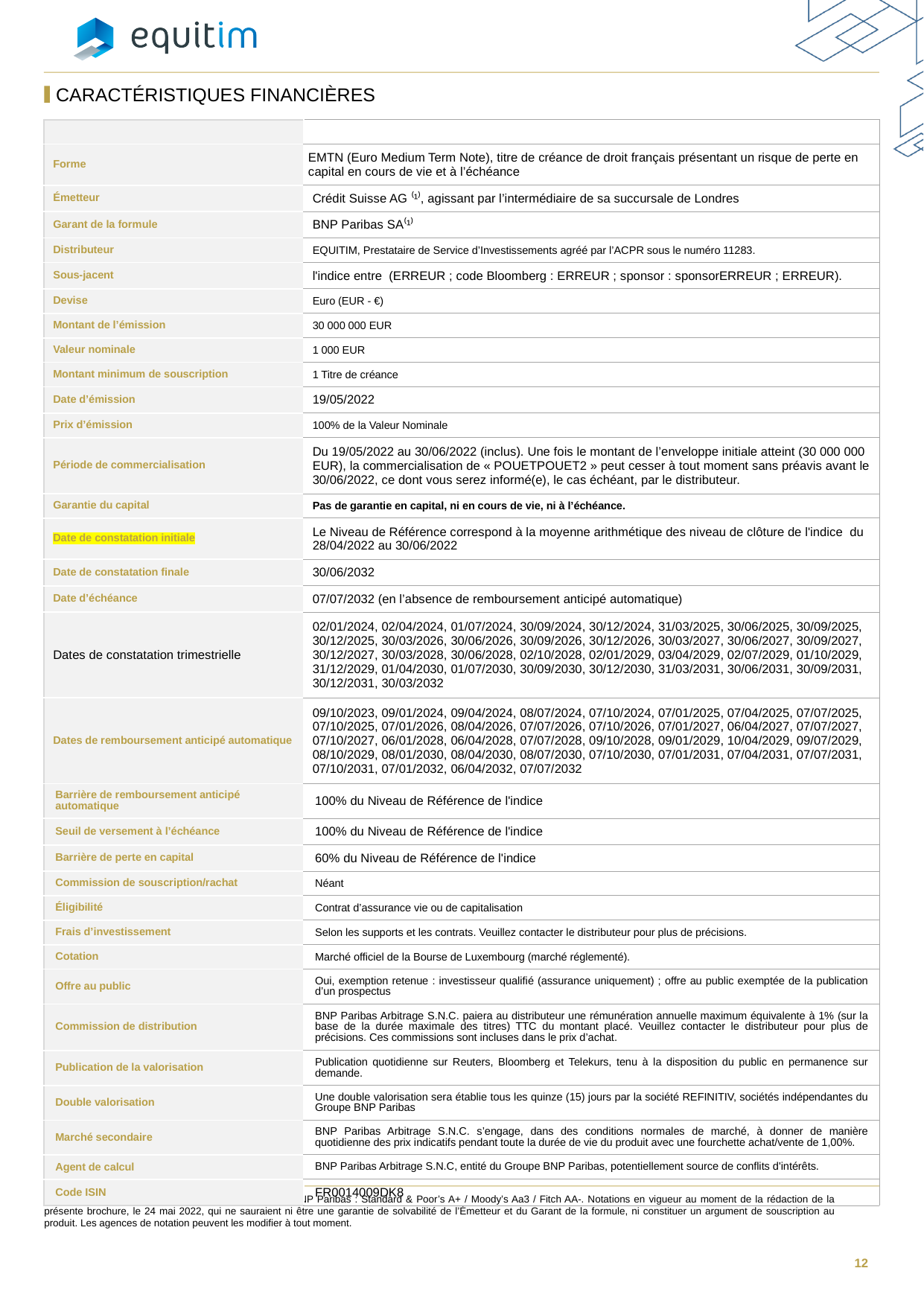

Caractéristiques financières

|  |  |
| --- | --- |
| Forme | EMTN (Euro Medium Term Note), titre de créance de droit français présentant un risque de perte en capital en cours de vie et à l’échéance |
| Émetteur | Crédit Suisse AG ⁽¹⁾, agissant par l’intermédiaire de sa succursale de Londres |
| Garant de la formule | BNP Paribas SA⁽¹⁾ |
| Distributeur | EQUITIM, Prestataire de Service d’Investissements agréé par l’ACPR sous le numéro 11283. |
| Sous-jacent | l'indice entre (ERREUR ; code Bloomberg : ERREUR ; sponsor : sponsorERREUR ; ERREUR). |
| Devise | Euro (EUR - €) |
| Montant de l’émission | 30 000 000 EUR |
| Valeur nominale | 1 000 EUR |
| Montant minimum de souscription | 1 Titre de créance |
| Date d’émission | 19/05/2022 |
| Prix d’émission | 100% de la Valeur Nominale |
| Période de commercialisation | Du 19/05/2022 au 30/06/2022 (inclus). Une fois le montant de l’enveloppe initiale atteint (30 000 000 EUR), la commercialisation de « POUETPOUET2 » peut cesser à tout moment sans préavis avant le 30/06/2022, ce dont vous serez informé(e), le cas échéant, par le distributeur. |
| Garantie du capital | Pas de garantie en capital, ni en cours de vie, ni à l’échéance. |
| Date de constatation initiale | Le Niveau de Référence correspond à la moyenne arithmétique des niveau de clôture de l'indice du 28/04/2022 au 30/06/2022 |
| Date de constatation finale | 30/06/2032 |
| Date d’échéance | 07/07/2032 (en l’absence de remboursement anticipé automatique) |
| Dates de constatation trimestrielle | 02/01/2024, 02/04/2024, 01/07/2024, 30/09/2024, 30/12/2024, 31/03/2025, 30/06/2025, 30/09/2025, 30/12/2025, 30/03/2026, 30/06/2026, 30/09/2026, 30/12/2026, 30/03/2027, 30/06/2027, 30/09/2027, 30/12/2027, 30/03/2028, 30/06/2028, 02/10/2028, 02/01/2029, 03/04/2029, 02/07/2029, 01/10/2029, 31/12/2029, 01/04/2030, 01/07/2030, 30/09/2030, 30/12/2030, 31/03/2031, 30/06/2031, 30/09/2031, 30/12/2031, 30/03/2032 |
| Dates de remboursement anticipé automatique | 09/10/2023, 09/01/2024, 09/04/2024, 08/07/2024, 07/10/2024, 07/01/2025, 07/04/2025, 07/07/2025, 07/10/2025, 07/01/2026, 08/04/2026, 07/07/2026, 07/10/2026, 07/01/2027, 06/04/2027, 07/07/2027, 07/10/2027, 06/01/2028, 06/04/2028, 07/07/2028, 09/10/2028, 09/01/2029, 10/04/2029, 09/07/2029, 08/10/2029, 08/01/2030, 08/04/2030, 08/07/2030, 07/10/2030, 07/01/2031, 07/04/2031, 07/07/2031, 07/10/2031, 07/01/2032, 06/04/2032, 07/07/2032 |
| Barrière de remboursement anticipé automatique | 100% du Niveau de Référence de l'indice |
| Seuil de versement à l’échéance | 100% du Niveau de Référence de l'indice |
| Barrière de perte en capital | 60% du Niveau de Référence de l'indice |
| Commission de souscription/rachat | Néant |
| Éligibilité | Contrat d’assurance vie ou de capitalisation |
| Frais d’investissement | Selon les supports et les contrats. Veuillez contacter le distributeur pour plus de précisions. |
| Cotation | Marché officiel de la Bourse de Luxembourg (marché réglementé). |
| Offre au public | Oui, exemption retenue : investisseur qualifié (assurance uniquement) ; offre au public exemptée de la publication d’un prospectus |
| Commission de distribution | BNP Paribas Arbitrage S.N.C. paiera au distributeur une rémunération annuelle maximum équivalente à 1% (sur la base de la durée maximale des titres) TTC du montant placé. Veuillez contacter le distributeur pour plus de précisions. Ces commissions sont incluses dans le prix d’achat. |
| Publication de la valorisation | Publication quotidienne sur Reuters, Bloomberg et Telekurs, tenu à la disposition du public en permanence sur demande. |
| Double valorisation | Une double valorisation sera établie tous les quinze (15) jours par la société REFINITIV, sociétés indépendantes du Groupe BNP Paribas |
| Marché secondaire | BNP Paribas Arbitrage S.N.C. s’engage, dans des conditions normales de marché, à donner de manière quotidienne des prix indicatifs pendant toute la durée de vie du produit avec une fourchette achat/vente de 1,00%. |
| Agent de calcul | BNP Paribas Arbitrage S.N.C, entité du Groupe BNP Paribas, potentiellement source de conflits d'intérêts. |
| Code ISIN | FR0014009DK8 |
⁽¹⁾ BNP Paribas Issuance B.V. : Standard & Poor’s A+. BNP Paribas : Standard & Poor’s A+ / Moody’s Aa3 / Fitch AA-. Notations en vigueur au moment de la rédaction de la présente brochure, le 24 mai 2022, qui ne sauraient ni être une garantie de solvabilité de l’Émetteur et du Garant de la formule, ni constituer un argument de souscription au produit. Les agences de notation peuvent les modifier à tout moment.
12